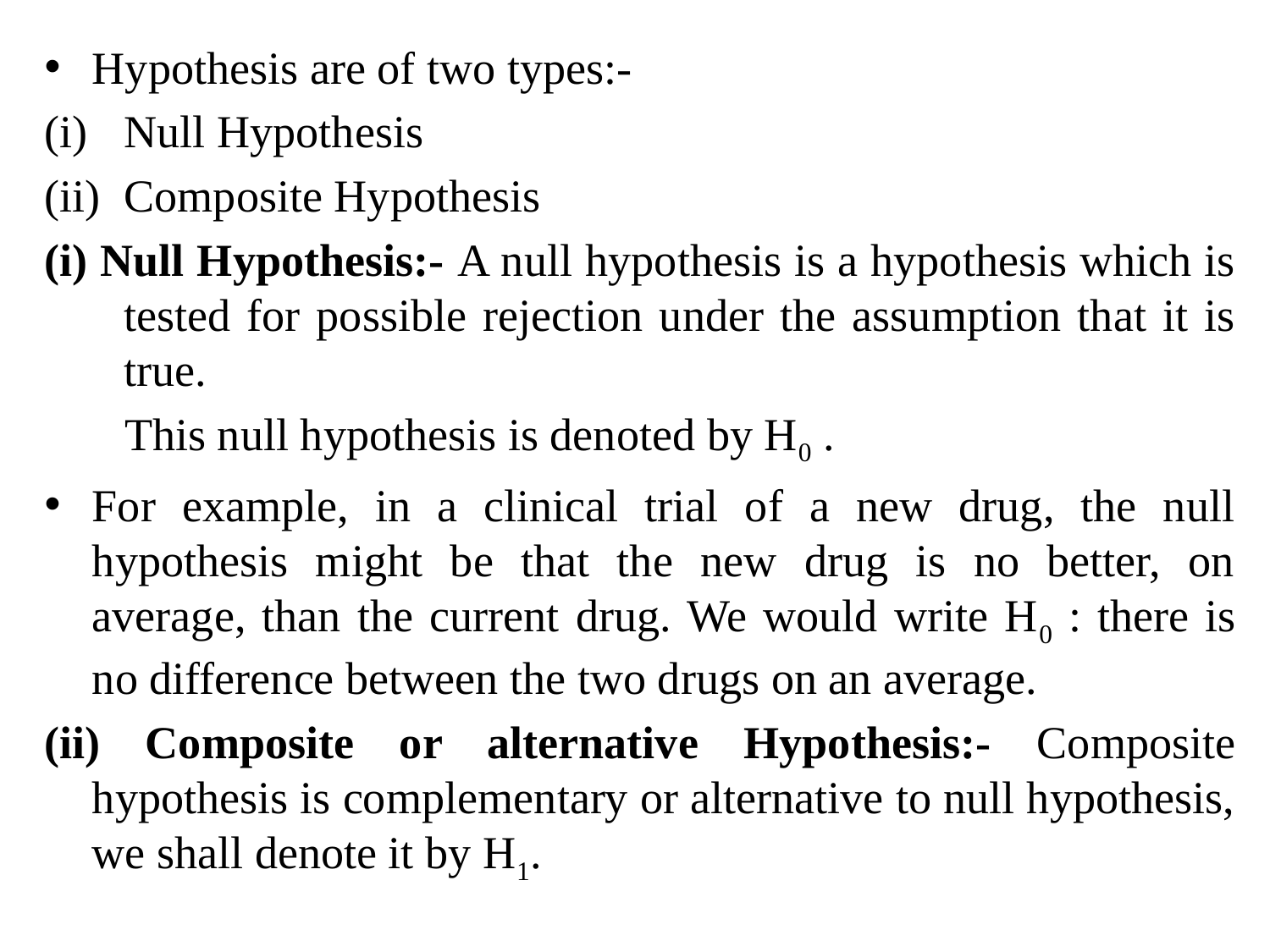

Hypothesis are of two types:-
Null Hypothesis
Composite Hypothesis
(i) Null Hypothesis:- A null hypothesis is a hypothesis which is tested for possible rejection under the assumption that it is true.
       This null hypothesis is denoted by H0 .
For example, in a clinical trial of a new drug, the null hypothesis might be that the new drug is no better, on average, than the current drug. We would write H0 : there is no difference between the two drugs on an average.
(ii) Composite or alternative Hypothesis:- Composite hypothesis is complementary or alternative to null hypothesis, we shall denote it by H1.